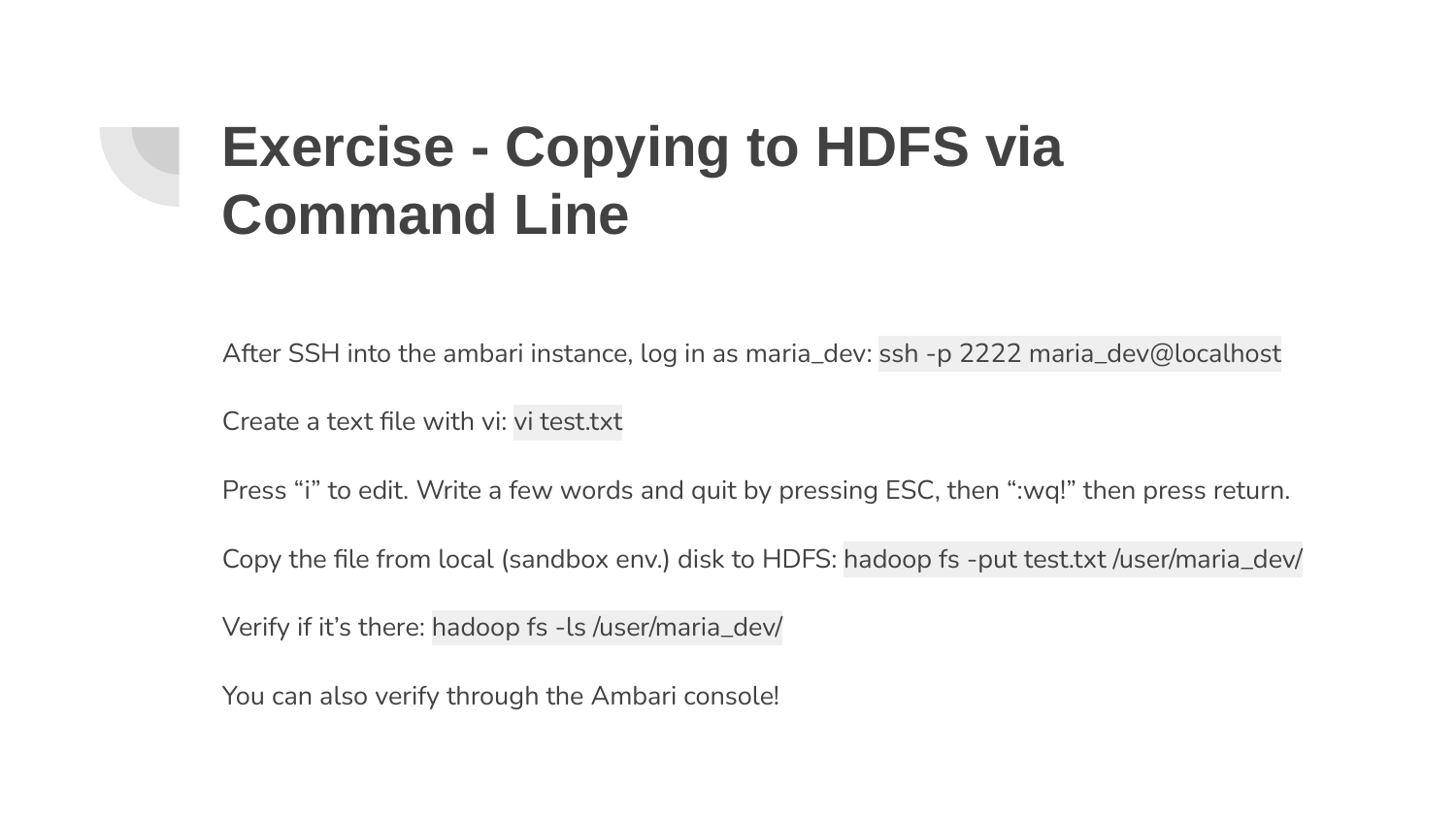

# Exercise - Copying to HDFS via Command Line
After SSH into the ambari instance, log in as maria_dev: ssh -p 2222 maria_dev@localhost
Create a text file with vi: vi test.txt
Press “i” to edit. Write a few words and quit by pressing ESC, then “:wq!” then press return.
Copy the file from local (sandbox env.) disk to HDFS: hadoop fs -put test.txt /user/maria_dev/
Verify if it’s there: hadoop fs -ls /user/maria_dev/
You can also verify through the Ambari console!